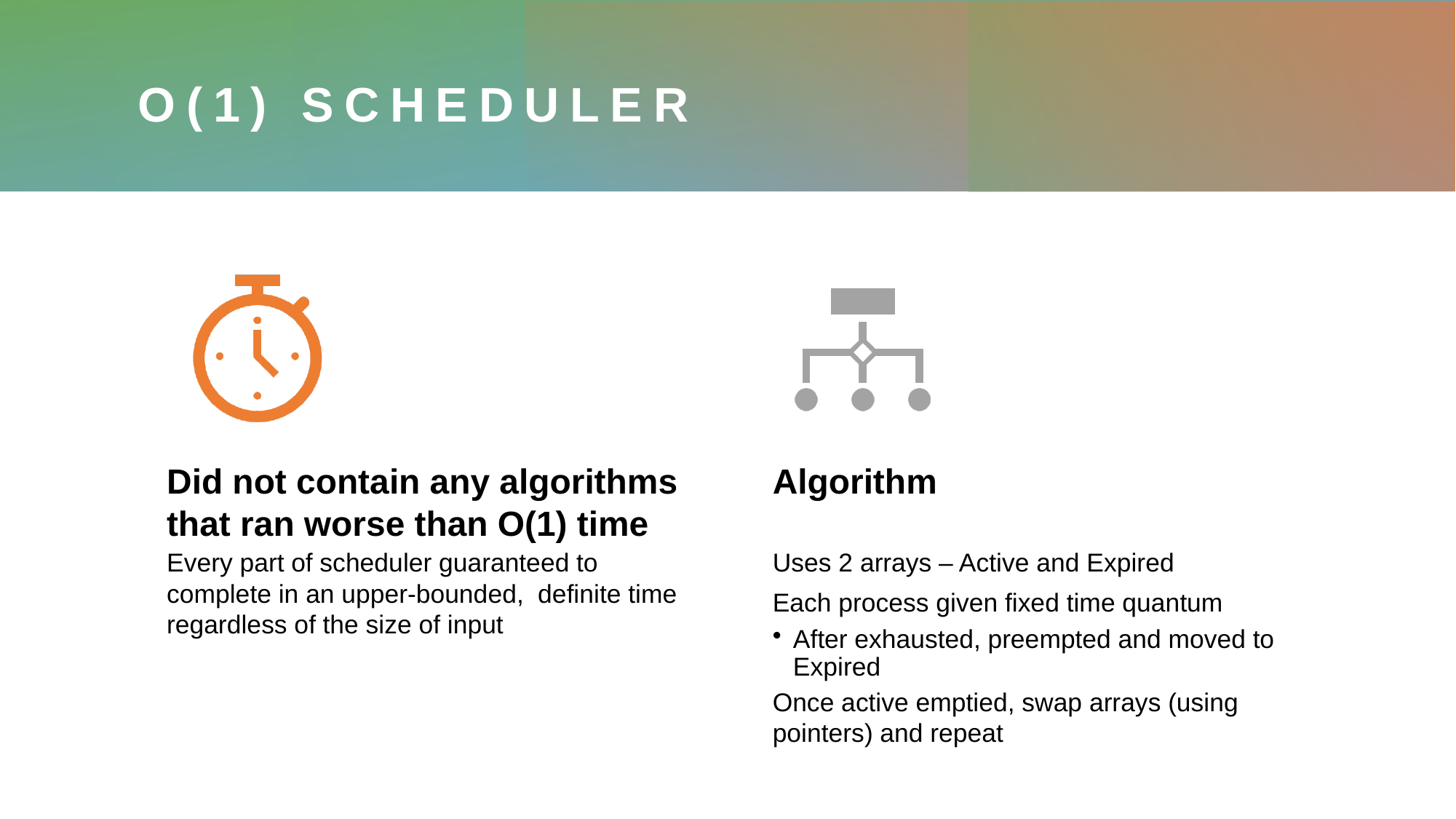

# O(1) Scheduler
Did not contain any algorithms that ran worse than O(1) time
Every part of scheduler guaranteed to complete in an upper-bounded,  definite time regardless of the size of input
Algorithm
Uses 2 arrays – Active and Expired
Each process given fixed time quantum
After exhausted, preempted and moved to Expired
Once active emptied, swap arrays (using pointers) and repeat